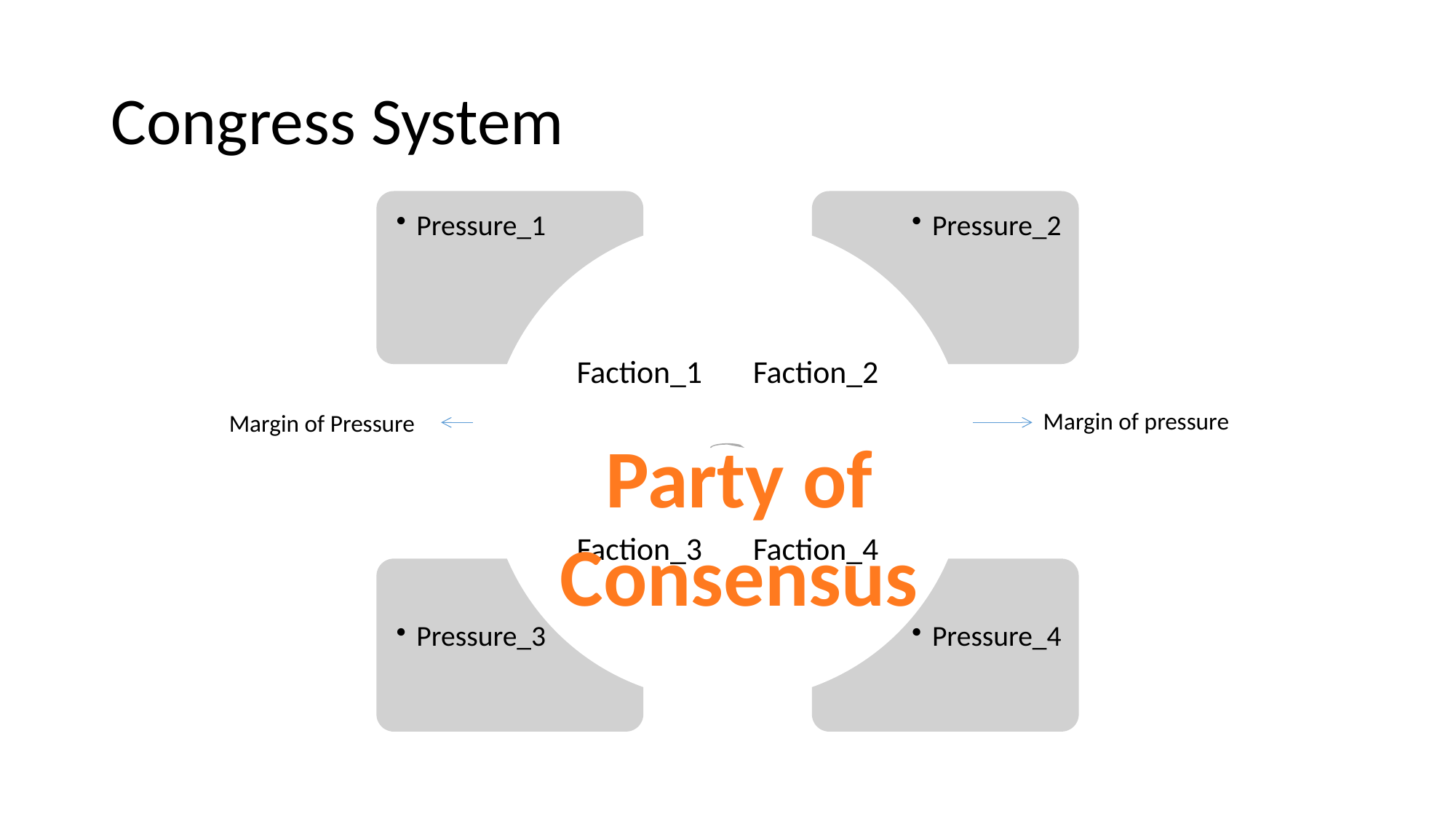

# Congress System
Pressure_4
Pressure_3
Pressure_2
Pressure_1
Faction_1
Faction_2
Faction_4
Faction_3
Margin of pressure
Margin of Pressure
Party of Consensus